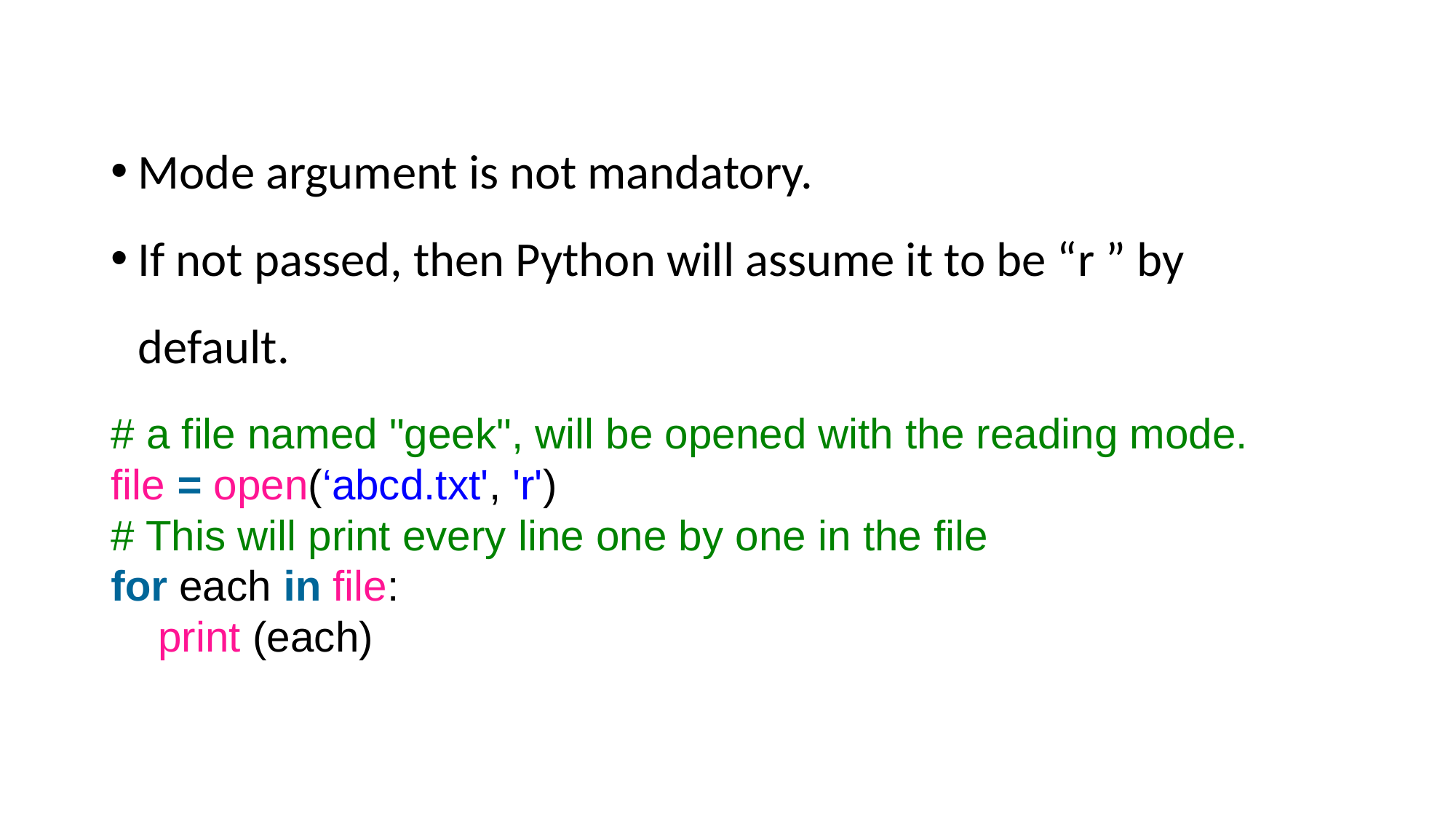

Mode argument is not mandatory.
If not passed, then Python will assume it to be “r ” by default.

# a file named "geek", will be opened with the reading mode.
file = open(‘abcd.txt', 'r')
# This will print every line one by one in the file
for each in file:
    print (each)